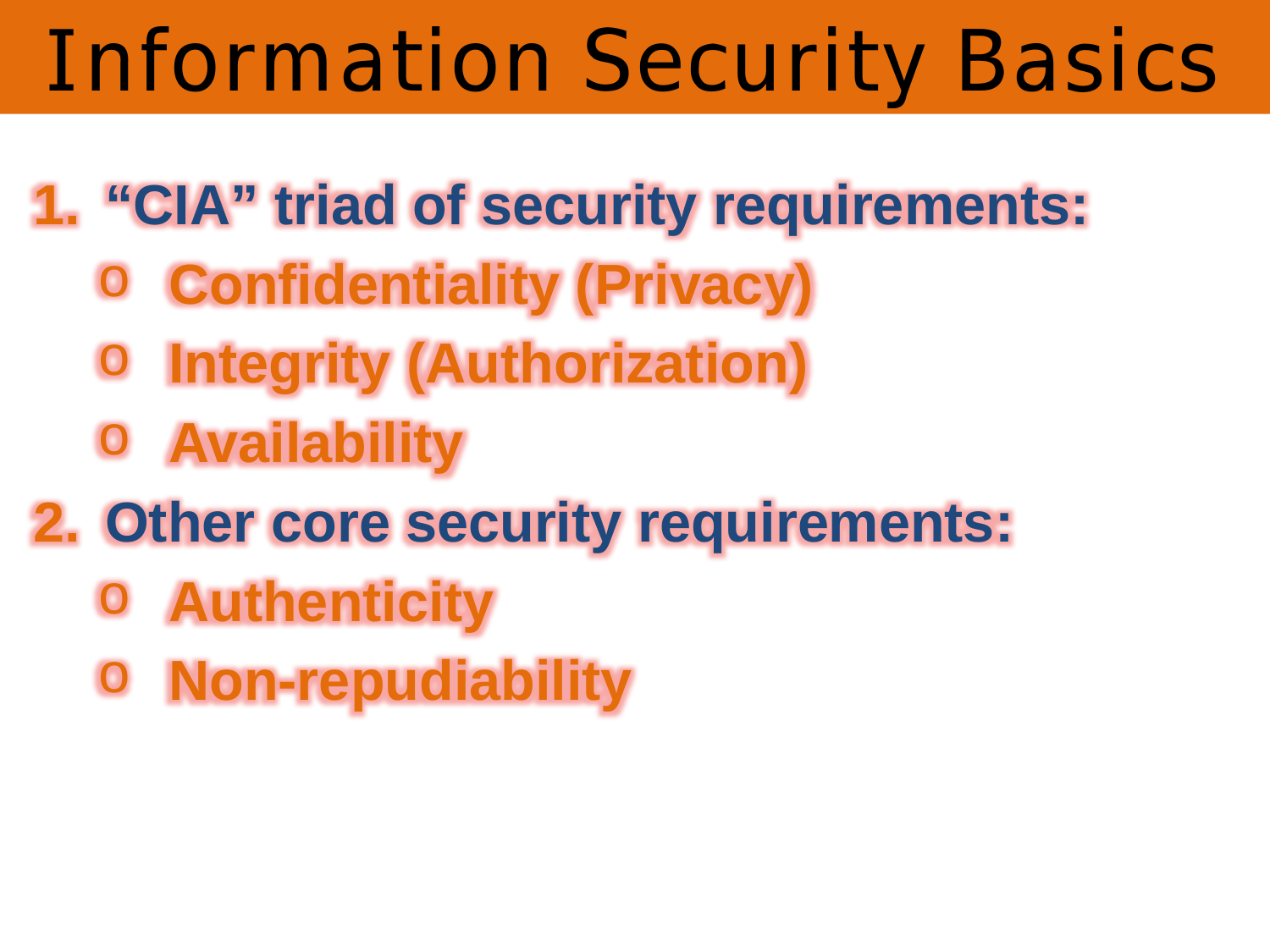

Information Security Basics
“CIA” triad of security requirements:
Confidentiality (Privacy)
Integrity (Authorization)
Availability
Other core security requirements:
Authenticity
Non-repudiability